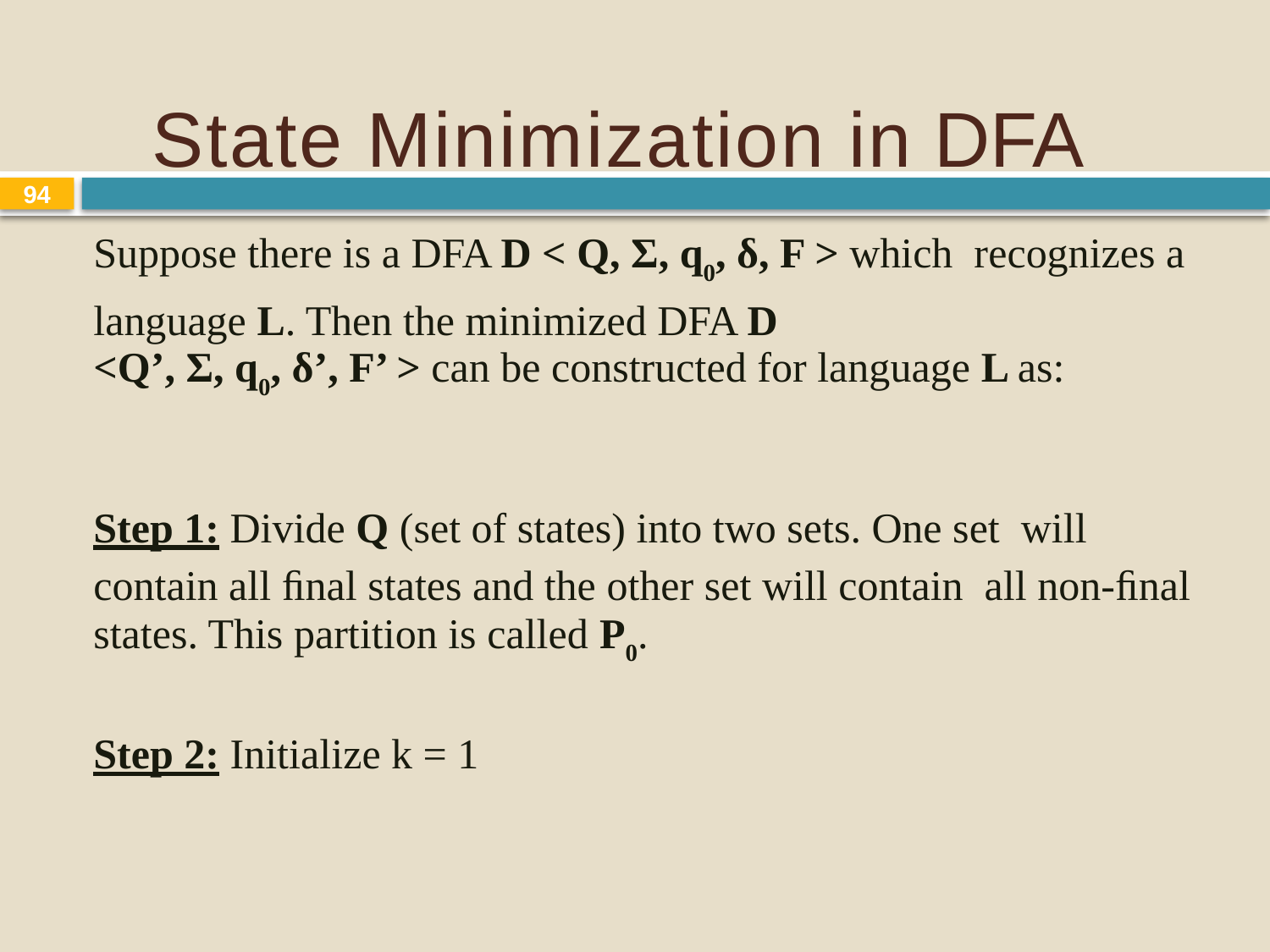

# State Minimization in DFA
94
Suppose there is a DFA D < Q, Σ, q0, δ, F > which  recognizes a language L. Then the minimized DFA D
<Q’, Σ, q0, δ’, F’ > can be constructed for language L as:

Step 1: Divide Q (set of states) into two sets. One set  will contain all ﬁnal states and the other set will contain  all non-ﬁnal states. This partition is called P0.

Step 2: Initialize k = 1